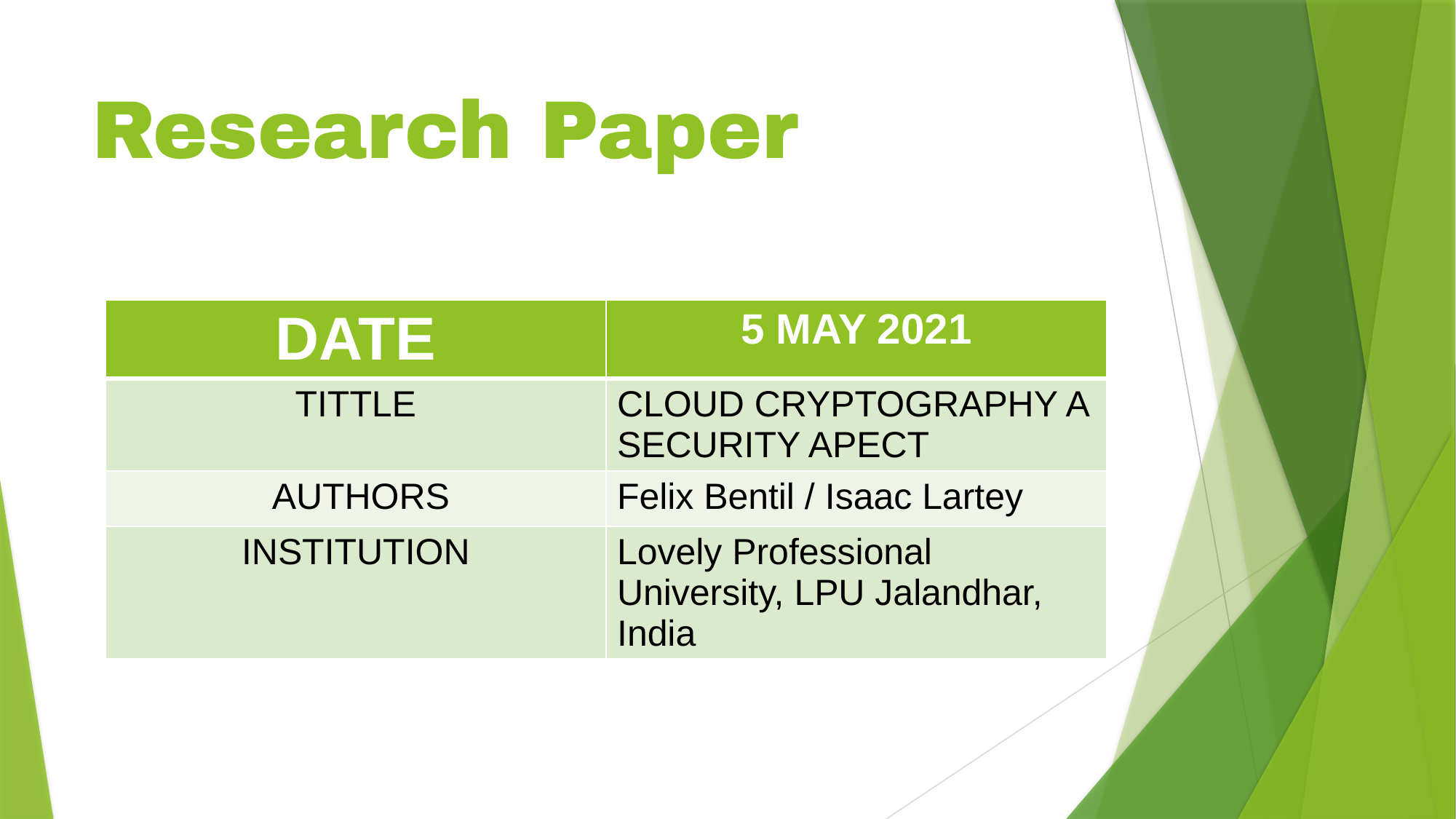

# Research Paper

| DATE | 5 MAY 2021 |
| --- | --- |
| TITTLE | CLOUD CRYPTOGRAPHY A SECURITY APECT |
| AUTHORS | Felix Bentil / Isaac Lartey |
| INSTITUTION | Lovely Professional University, LPU Jalandhar, India |